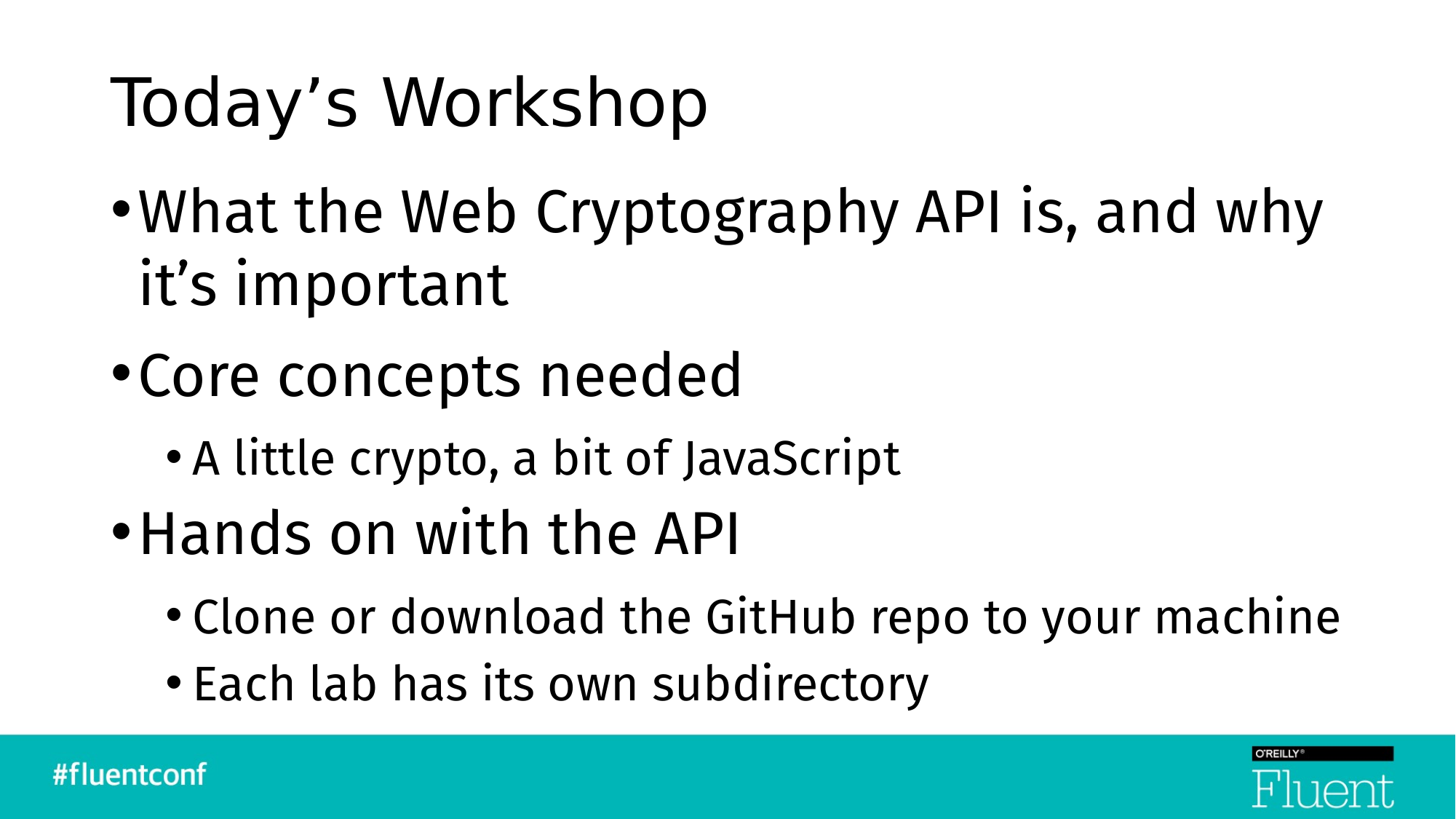

# Today’s Workshop
What the Web Cryptography API is, and why it’s important
Core concepts needed
A little crypto, a bit of JavaScript
Hands on with the API
Clone or download the GitHub repo to your machine
Each lab has its own subdirectory